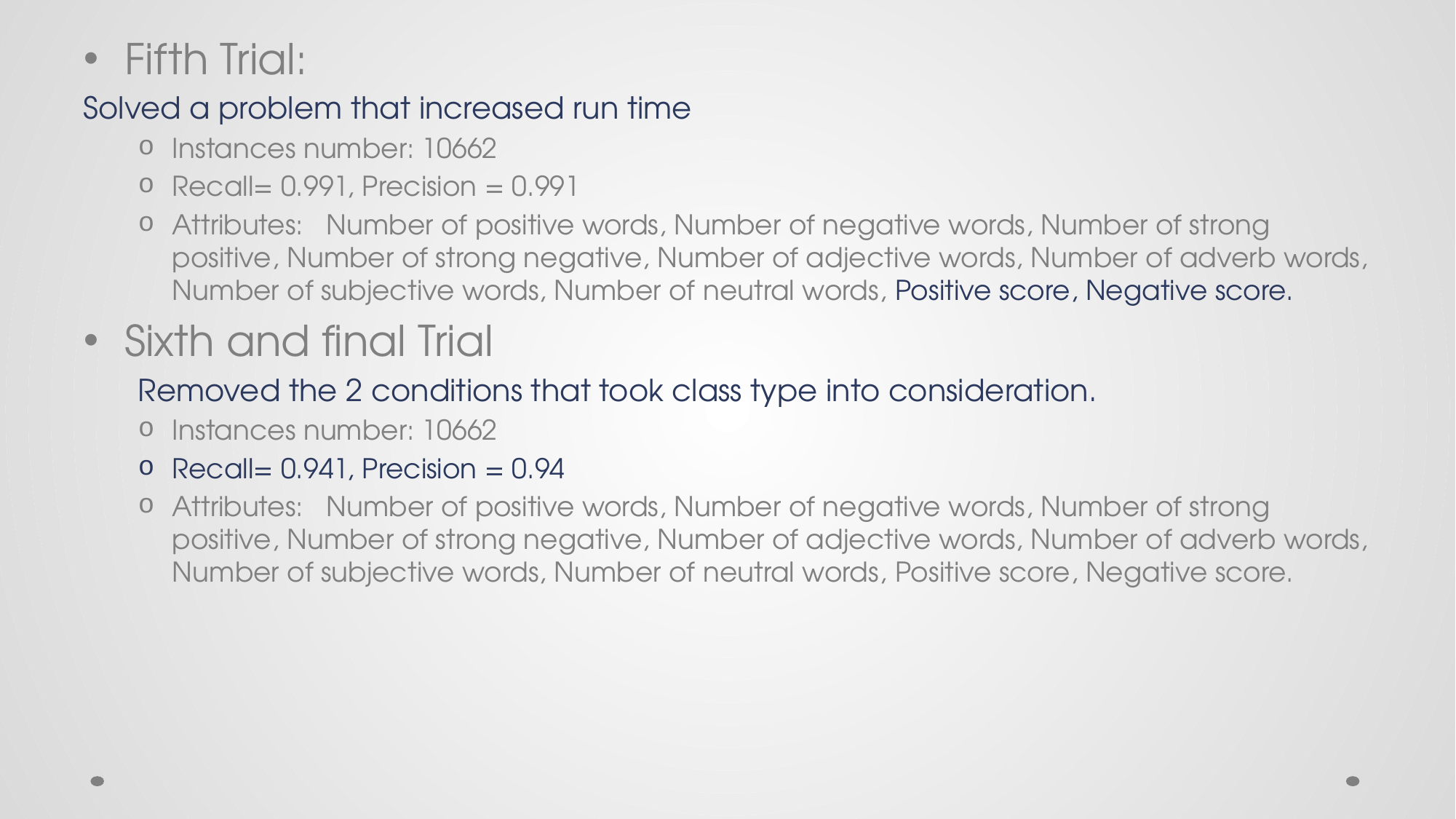

Fifth Trial:
Solved a problem that increased run time
Instances number: 10662
Recall= 0.991, Precision = 0.991
Attributes:   Number of positive words, Number of negative words, Number of strong positive, Number of strong negative, Number of adjective words, Number of adverb words, Number of subjective words, Number of neutral words, Positive score, Negative score.
Sixth and final Trial
Removed the 2 conditions that took class type into consideration.
Instances number: 10662
Recall= 0.941, Precision = 0.94
Attributes:   Number of positive words, Number of negative words, Number of strong positive, Number of strong negative, Number of adjective words, Number of adverb words, Number of subjective words, Number of neutral words, Positive score, Negative score.